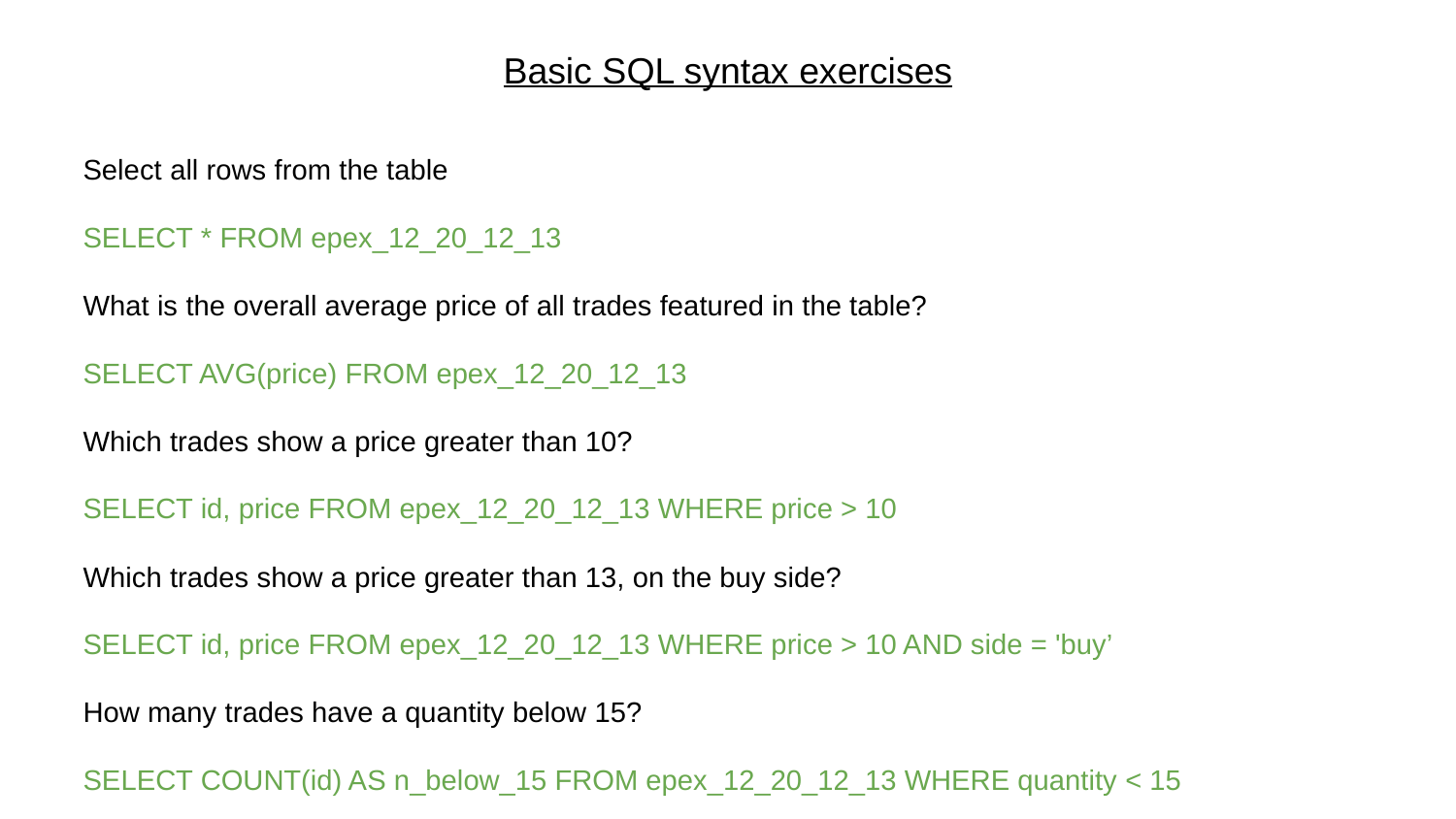

Basic SQL syntax exercises
Select all rows from the table

SELECT * FROM epex_12_20_12_13

What is the overall average price of all trades featured in the table?

SELECT AVG(price) FROM epex_12_20_12_13

Which trades show a price greater than 10?

SELECT id, price FROM epex_12_20_12_13 WHERE price > 10

Which trades show a price greater than 13, on the buy side?

SELECT id, price FROM epex_12_20_12_13 WHERE price > 10 AND side = 'buy’

How many trades have a quantity below 15?

SELECT COUNT(id) AS n_below_15 FROM epex_12_20_12_13 WHERE quantity < 15